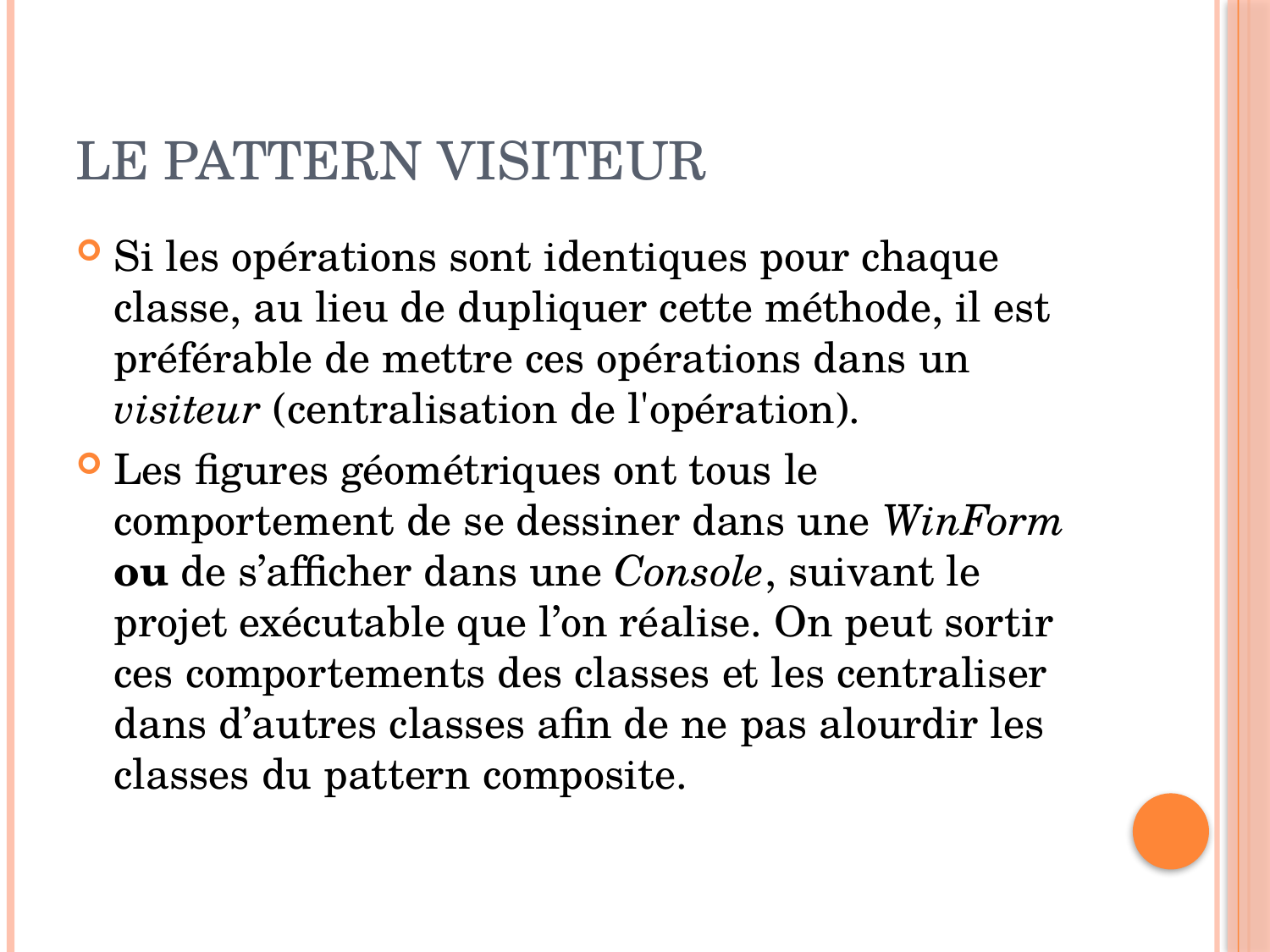

# Le pattern visiteur
Si les opérations sont identiques pour chaque classe, au lieu de dupliquer cette méthode, il est préférable de mettre ces opérations dans un visiteur (centralisation de l'opération).
Les figures géométriques ont tous le comportement de se dessiner dans une WinForm ou de s’afficher dans une Console, suivant le projet exécutable que l’on réalise. On peut sortir ces comportements des classes et les centraliser dans d’autres classes afin de ne pas alourdir les classes du pattern composite.